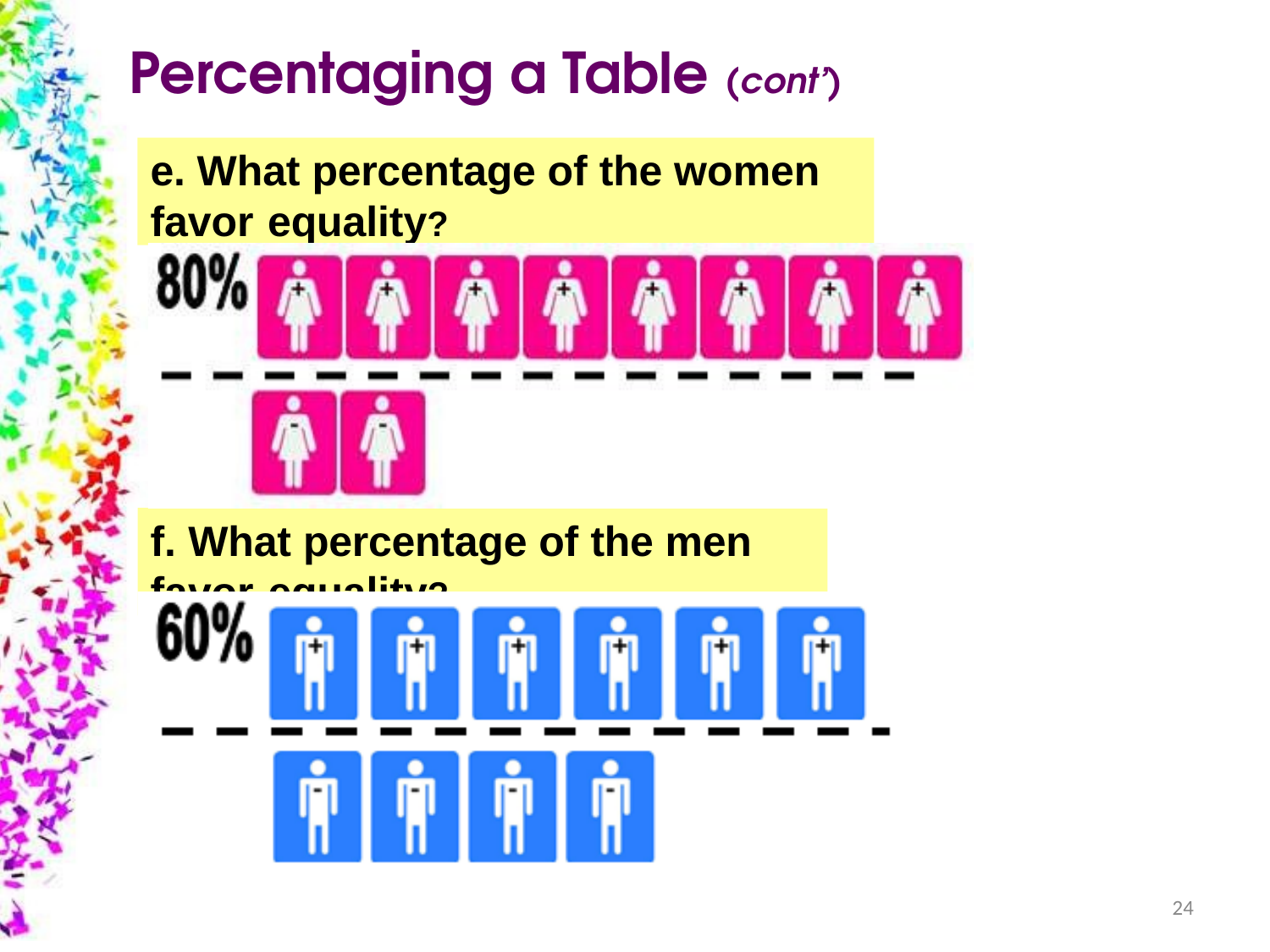

# Percentaging a Table (cont’)
e. What percentage of the women favor equality?

f. What percentage of the men favor equality?

24